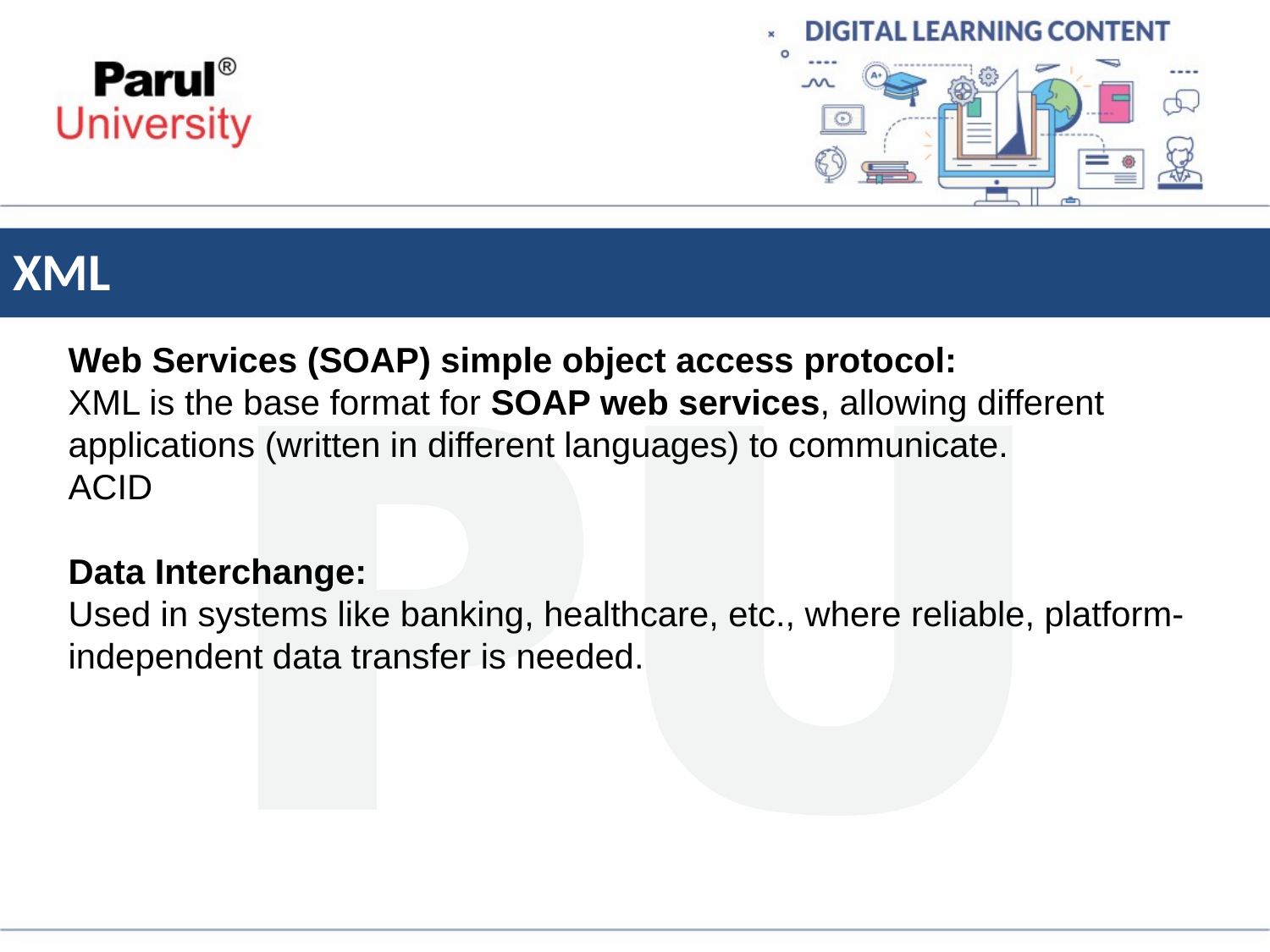

# XML
Web Services (SOAP) simple object access protocol:
XML is the base format for SOAP web services, allowing different applications (written in different languages) to communicate.
ACID

Data Interchange:
Used in systems like banking, healthcare, etc., where reliable, platform-independent data transfer is needed.